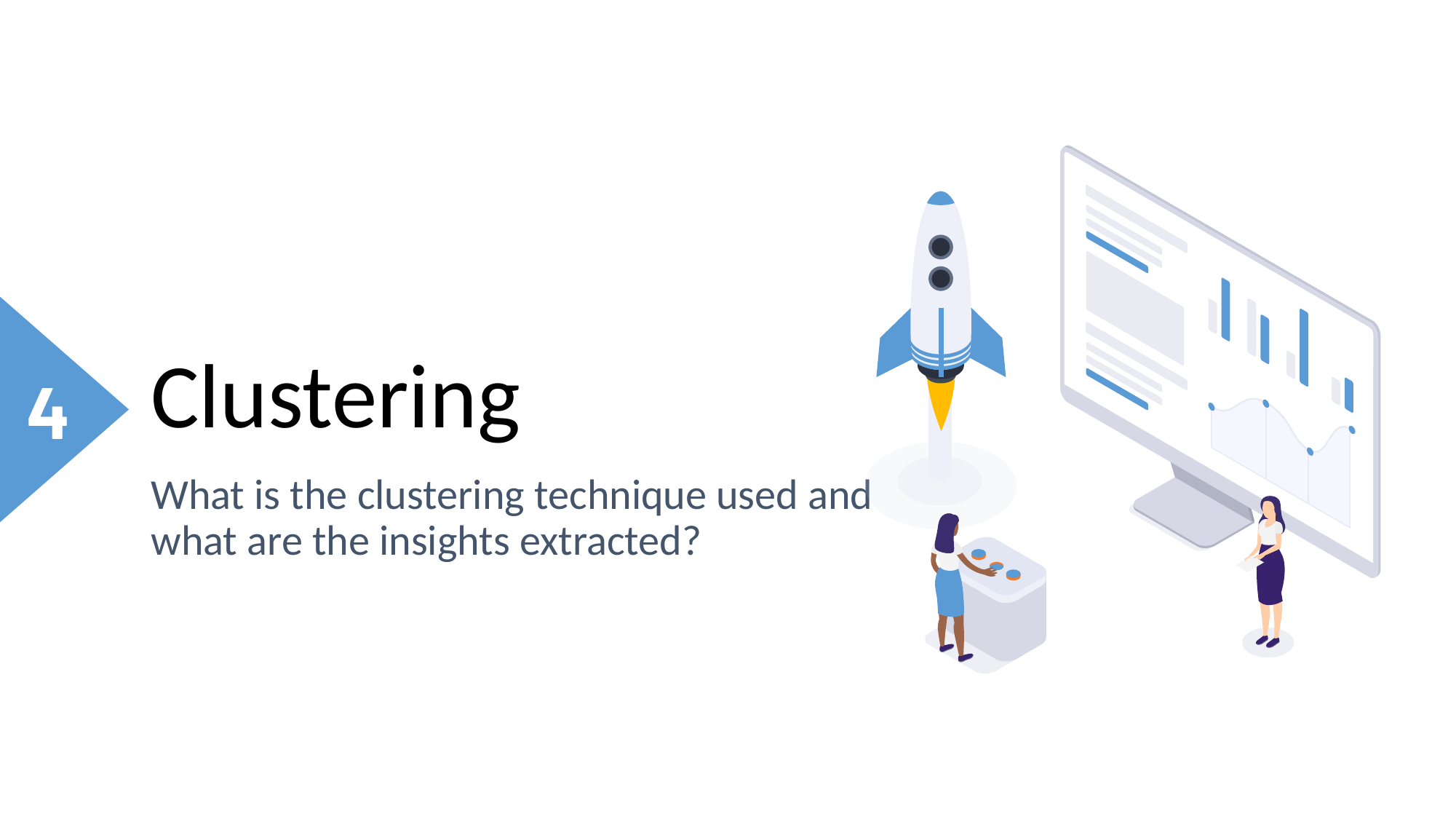

4
# Clustering
What is the clustering technique used and what are the insights extracted?